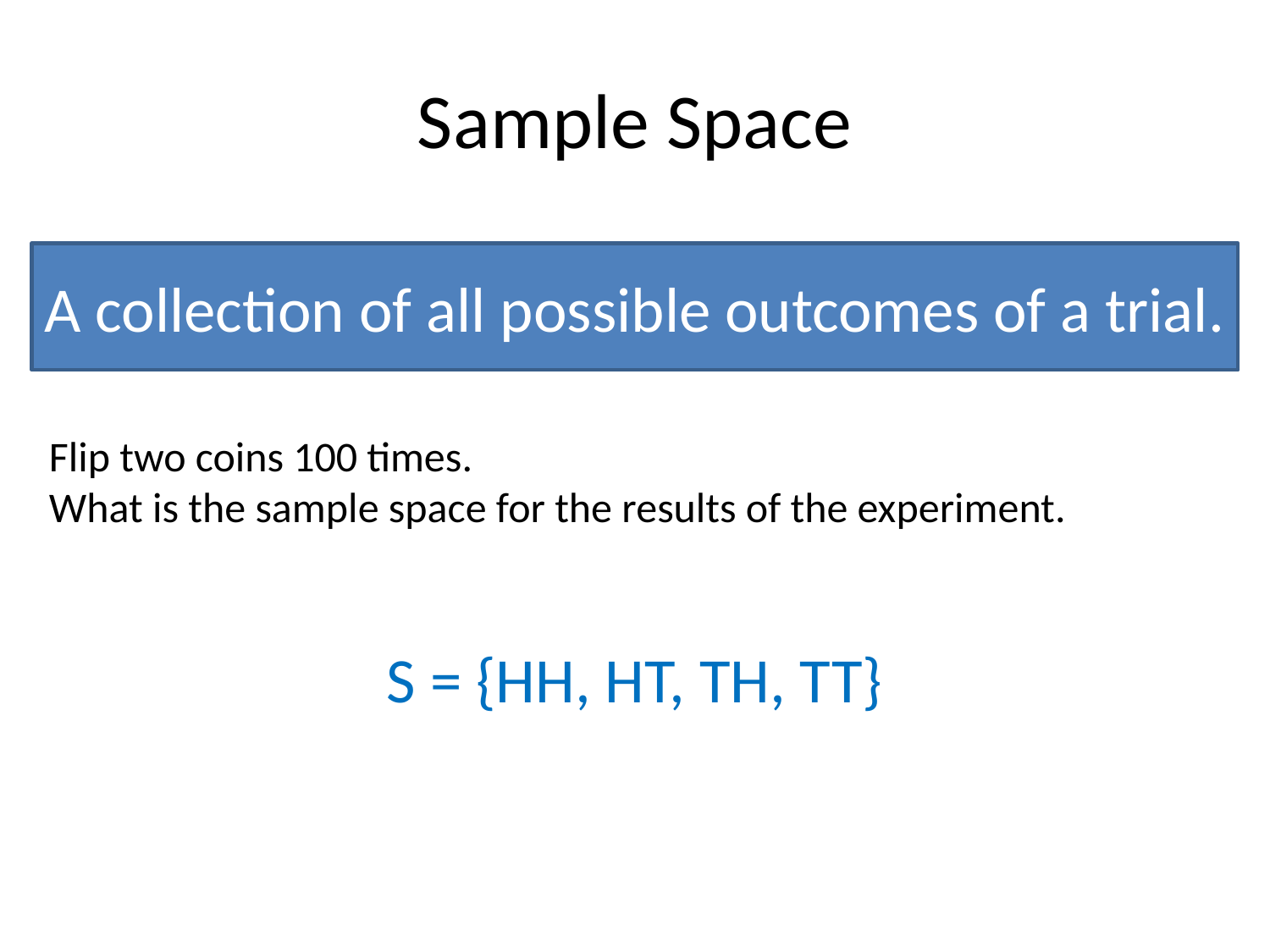

# Sample Space
A collection of all possible outcomes of a trial.
Flip two coins 100 times.
What is the sample space for the results of the experiment.
S = {HH, HT, TH, TT}